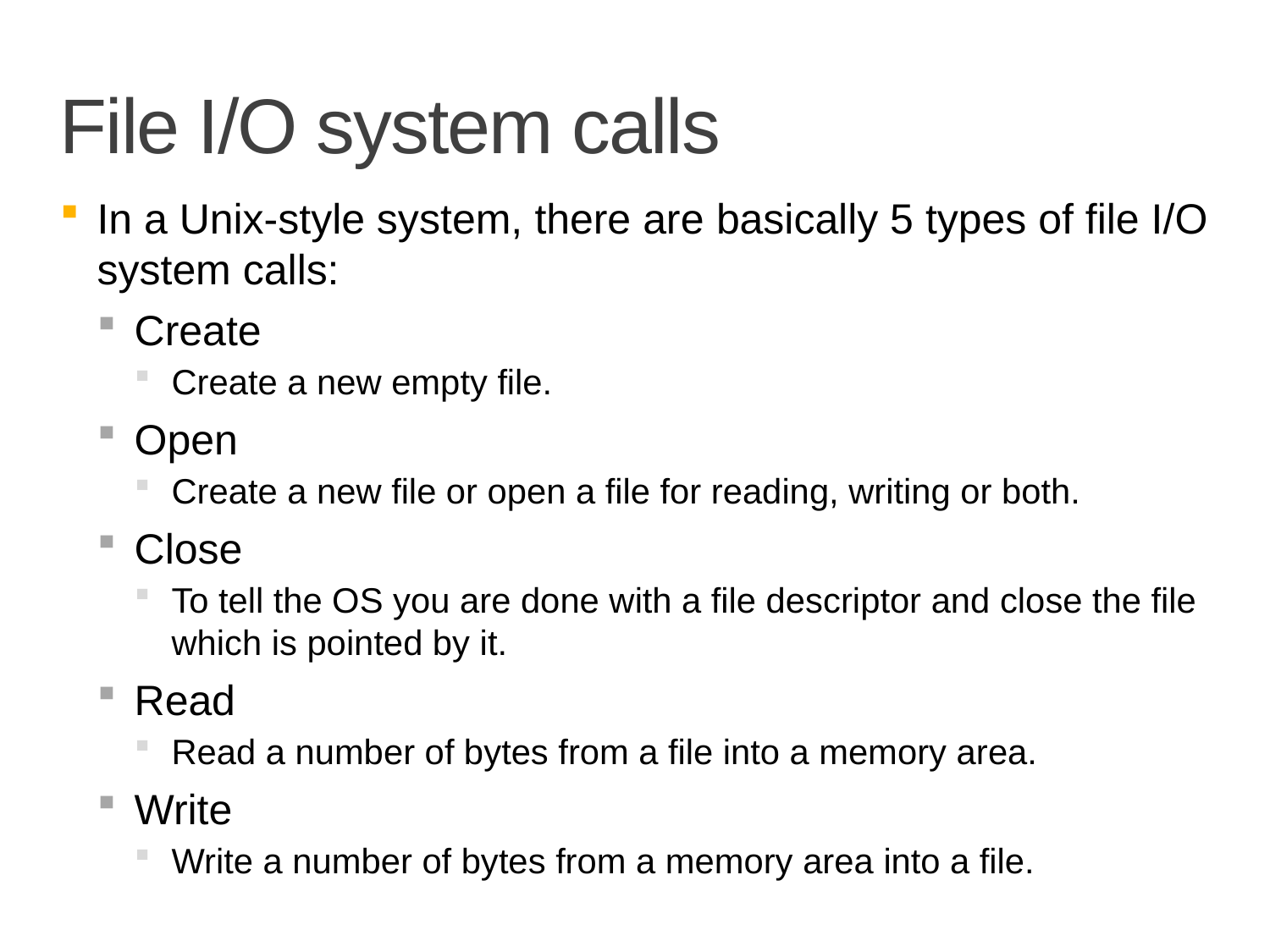

# File I/O system calls
In a Unix-style system, there are basically 5 types of file I/O system calls:
Create
Create a new empty file.
Open
Create a new file or open a file for reading, writing or both.
Close
To tell the OS you are done with a file descriptor and close the file which is pointed by it.
Read
Read a number of bytes from a file into a memory area.
Write
Write a number of bytes from a memory area into a file.